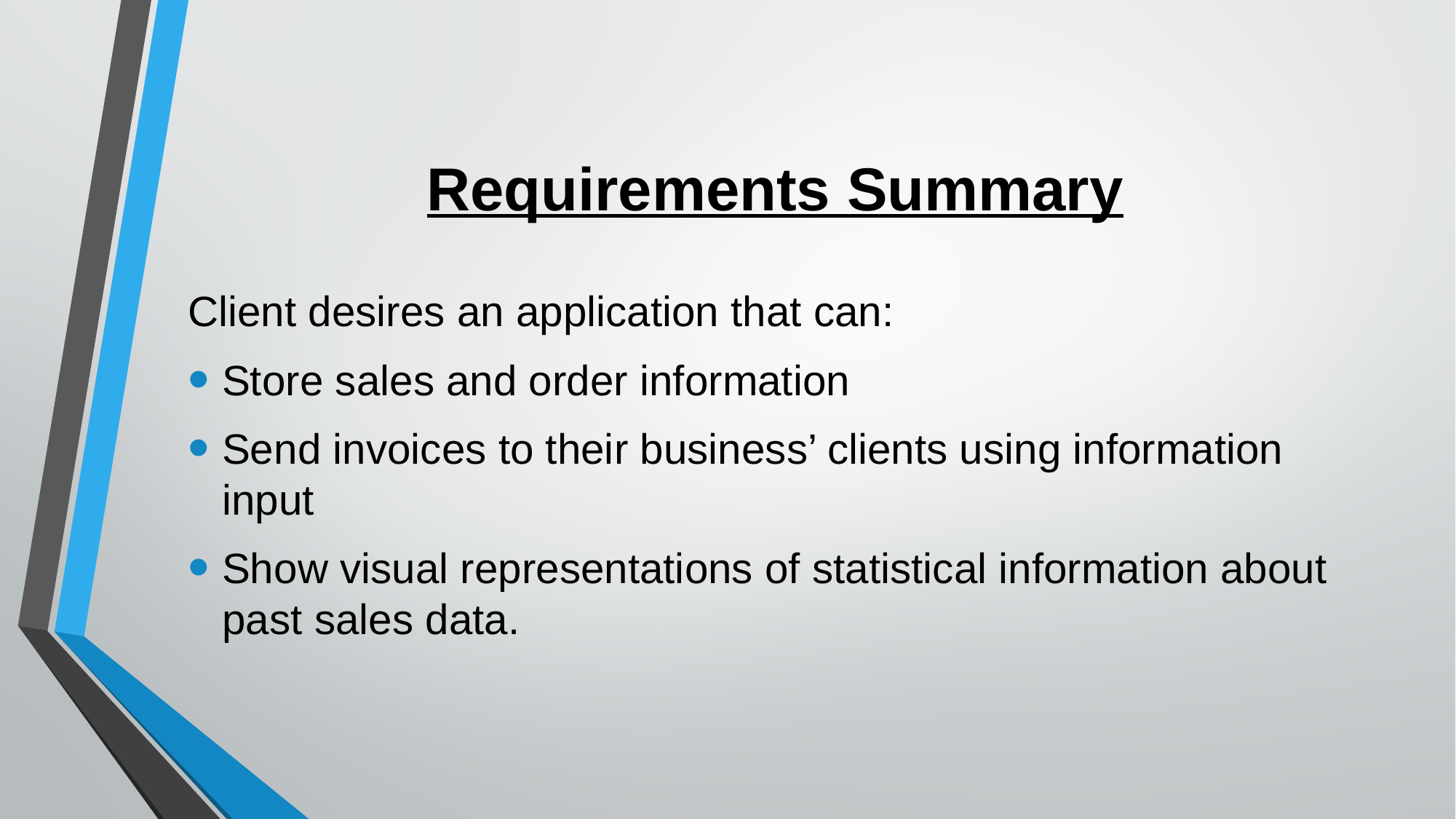

# Requirements Summary
Client desires an application that can:
Store sales and order information
Send invoices to their business’ clients using information input
Show visual representations of statistical information about past sales data.